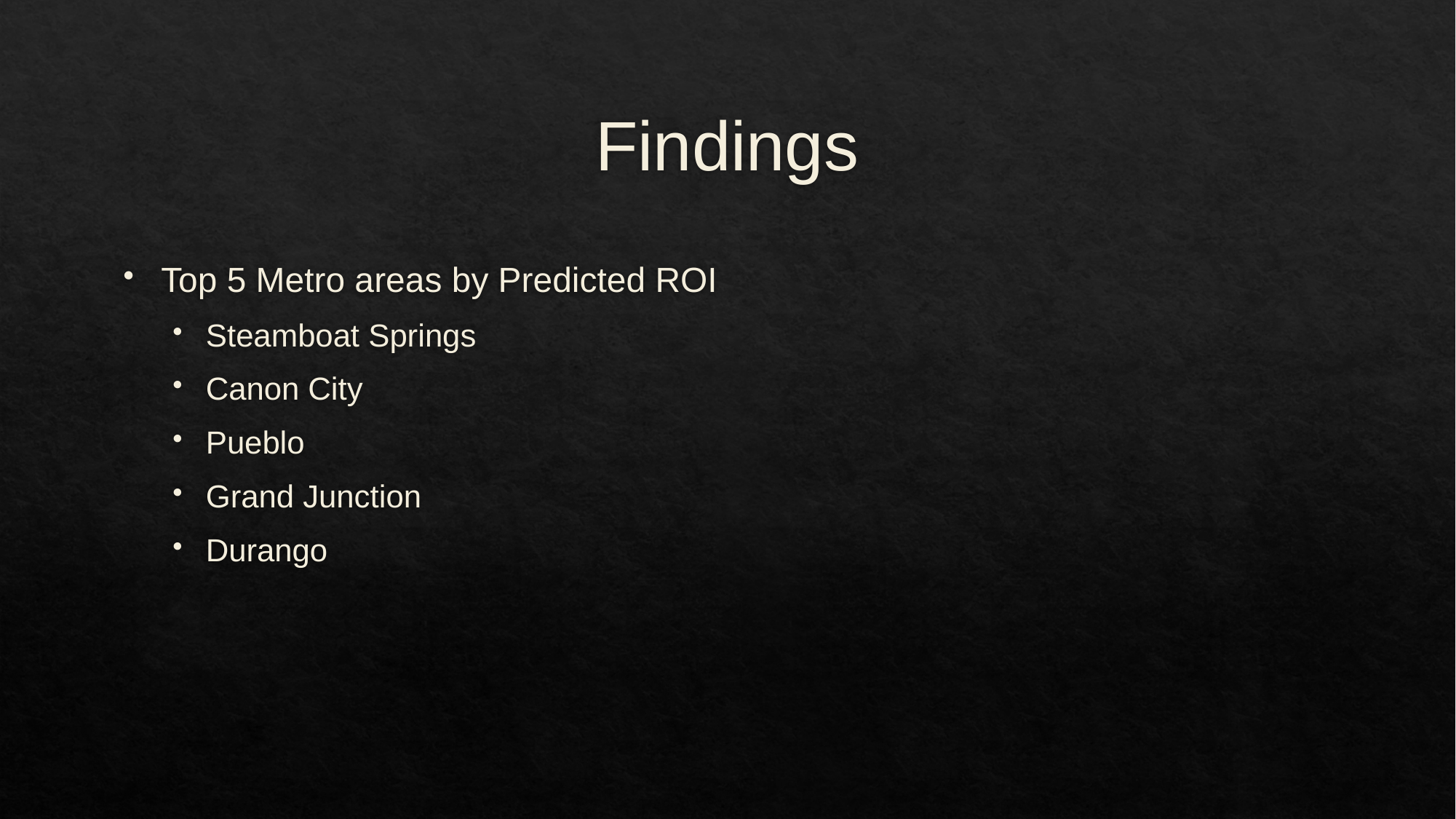

# Findings
Top 5 Metro areas by Predicted ROI
Steamboat Springs
Canon City
Pueblo
Grand Junction
Durango